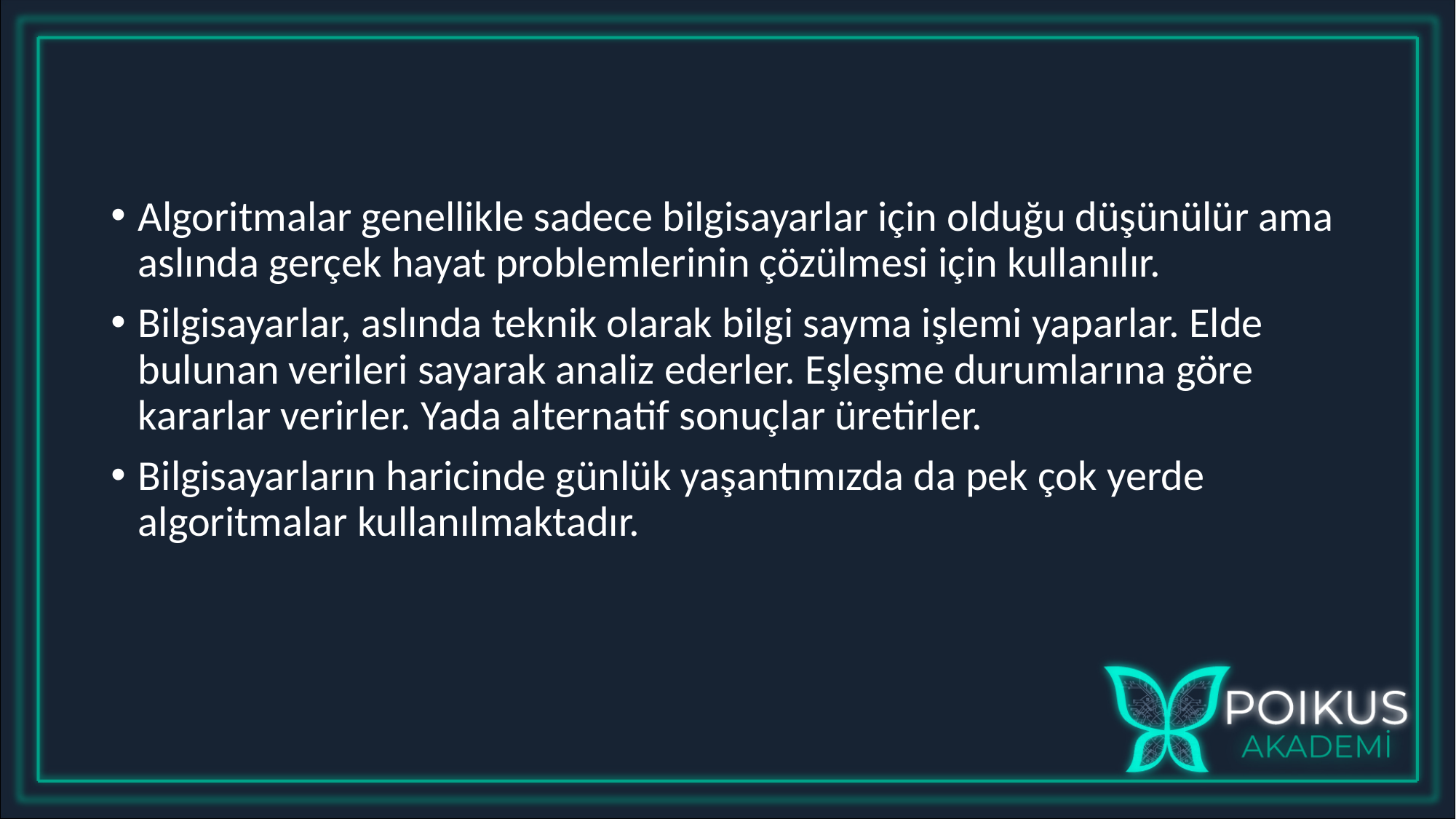

Algoritmalar genellikle sadece bilgisayarlar için olduğu düşünülür ama aslında gerçek hayat problemlerinin çözülmesi için kullanılır.
Bilgisayarlar, aslında teknik olarak bilgi sayma işlemi yaparlar. Elde bulunan verileri sayarak analiz ederler. Eşleşme durumlarına göre kararlar verirler. Yada alternatif sonuçlar üretirler.
Bilgisayarların haricinde günlük yaşantımızda da pek çok yerde algoritmalar kullanılmaktadır.